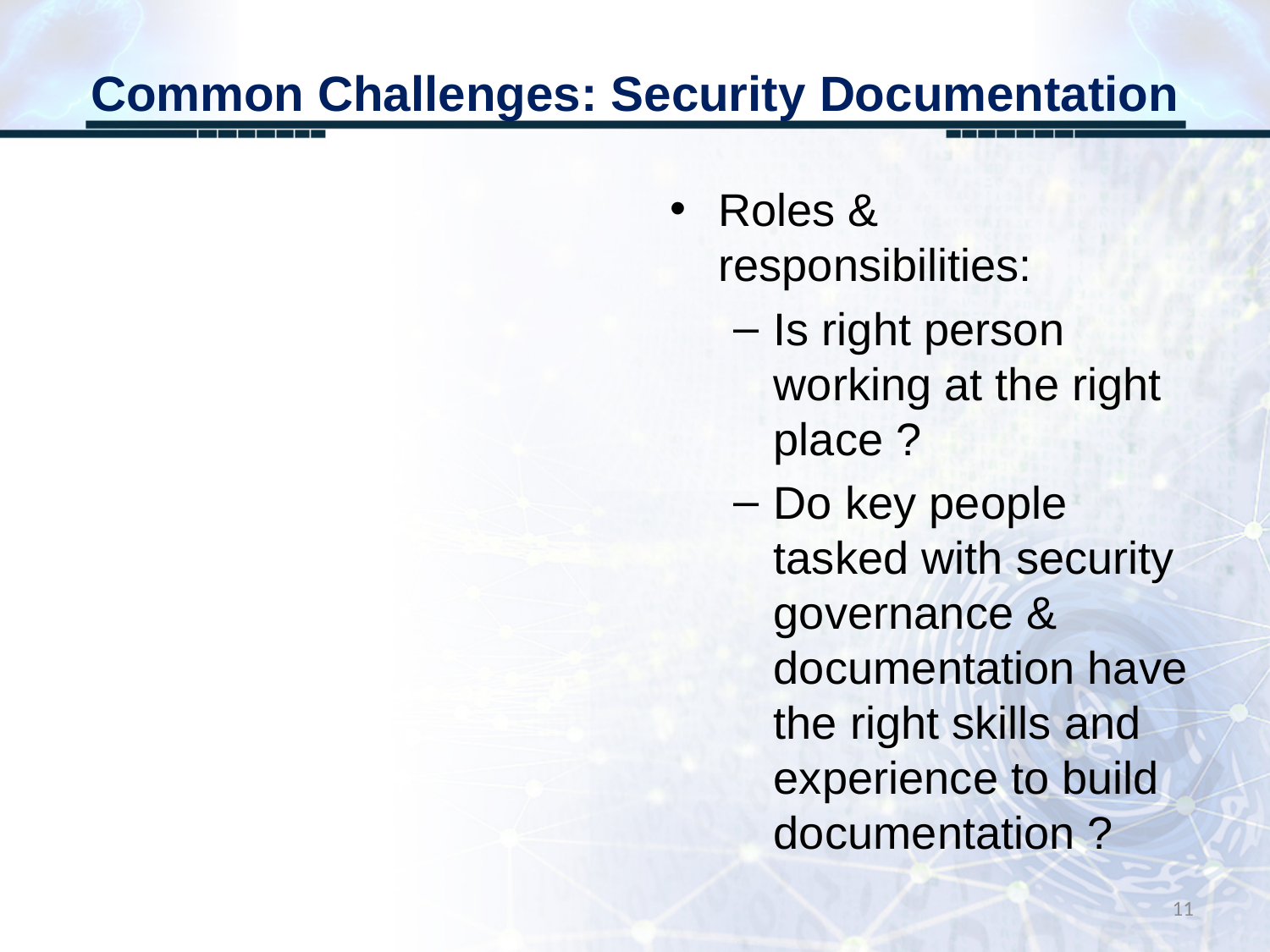

# Common Challenges: Security Documentation
Roles & responsibilities:
Is right person working at the right place ?
Do key people tasked with security governance & documentation have the right skills and experience to build documentation ?

11